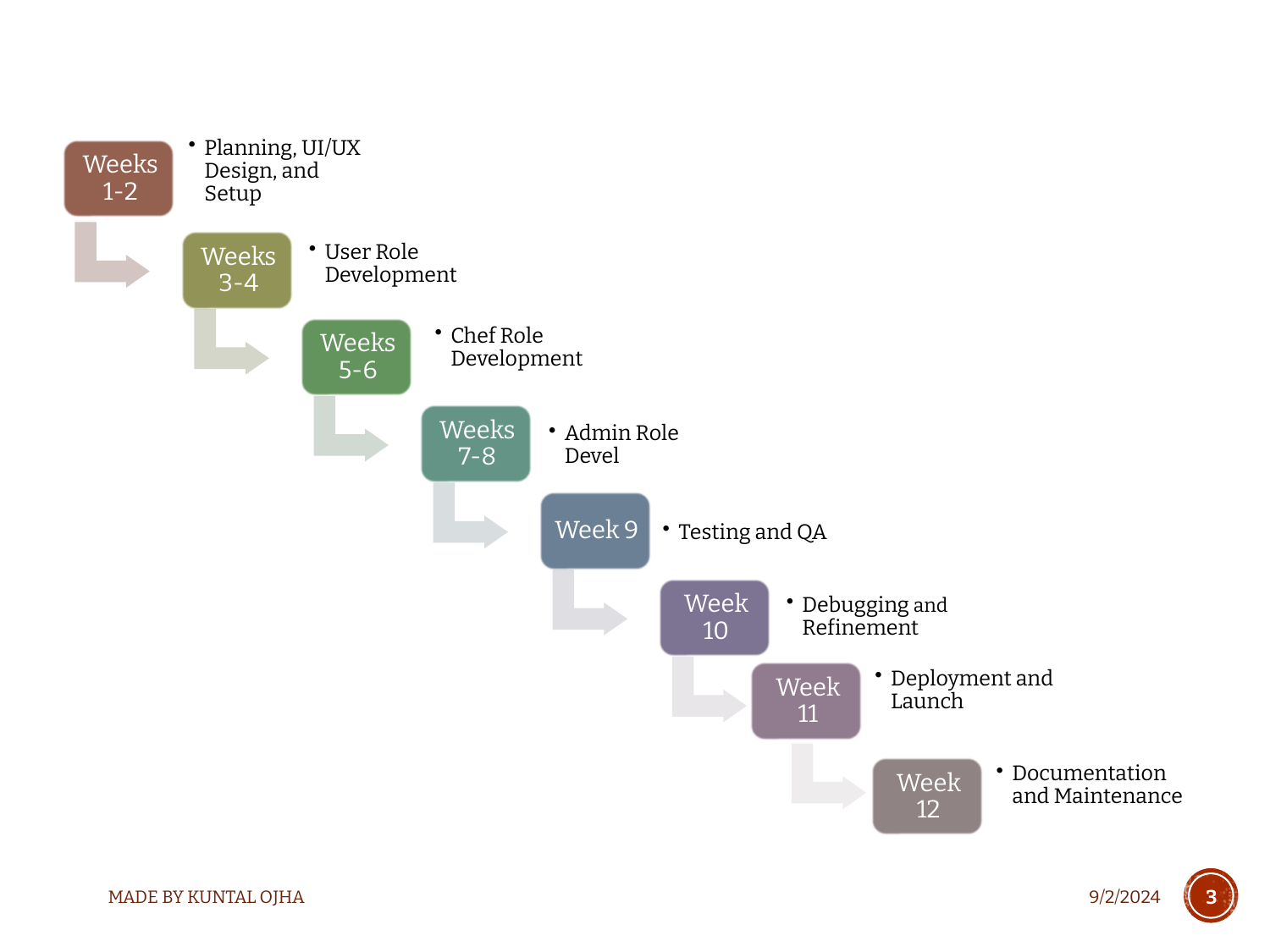

Weeks 1-2
Planning, UI/UX Design, and Setup
Weeks 3-4
User Role Development
Weeks 5-6
Chef Role Development
Weeks 7-8
Admin Role Devel
Week 9
Testing and QA
Week 10
Debugging and Refinement
Week 11
Deployment and Launch
Week 12
Documentation and Maintenance
MADE BY KUNTAL OJHA
9/2/2024
3